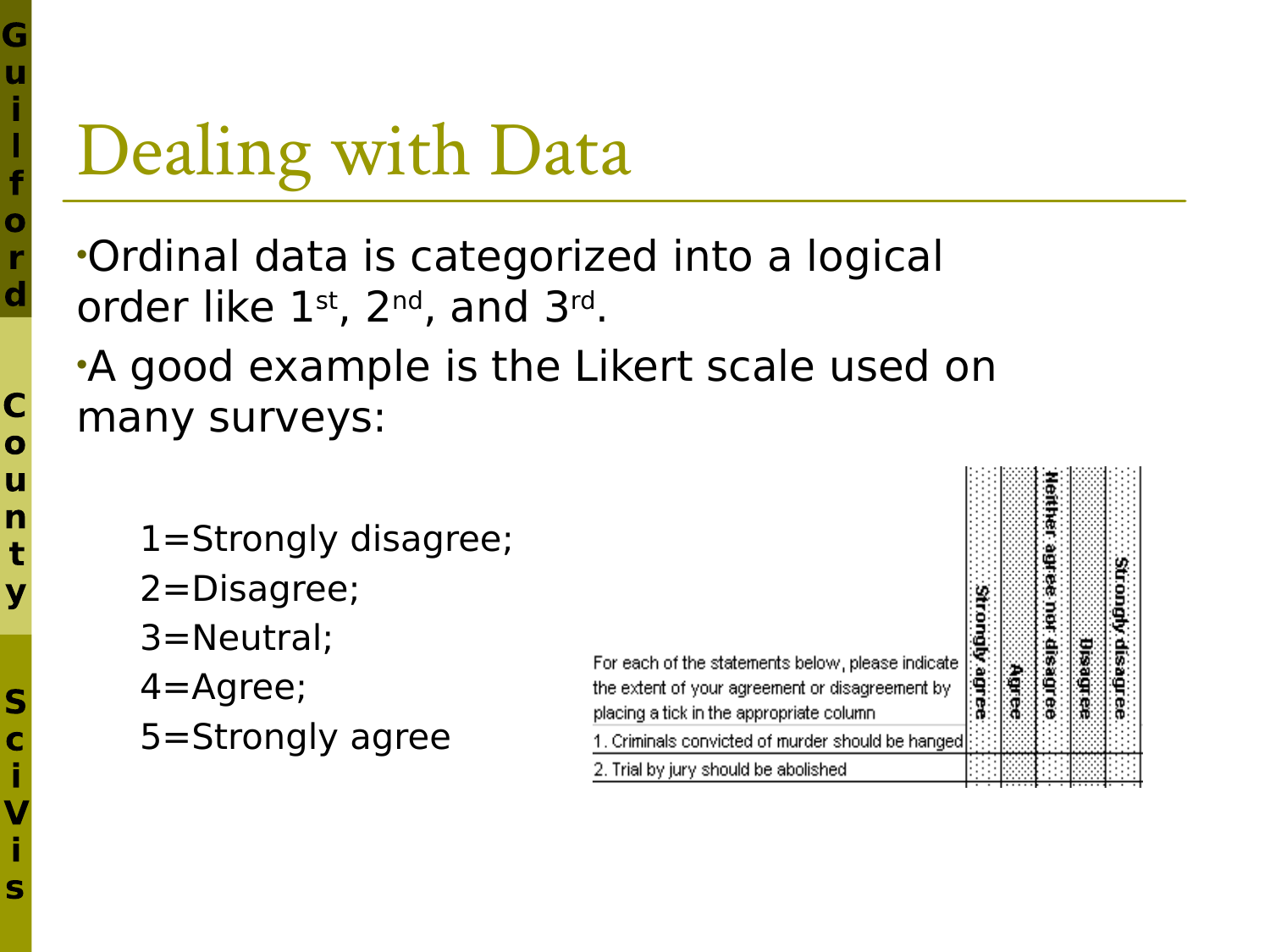

# Dealing with Data
Ordinal data is categorized into a logical order like 1st, 2nd, and 3rd.
A good example is the Likert scale used on many surveys:

1=Strongly disagree;
2=Disagree;
3=Neutral;
4=Agree;
5=Strongly agree